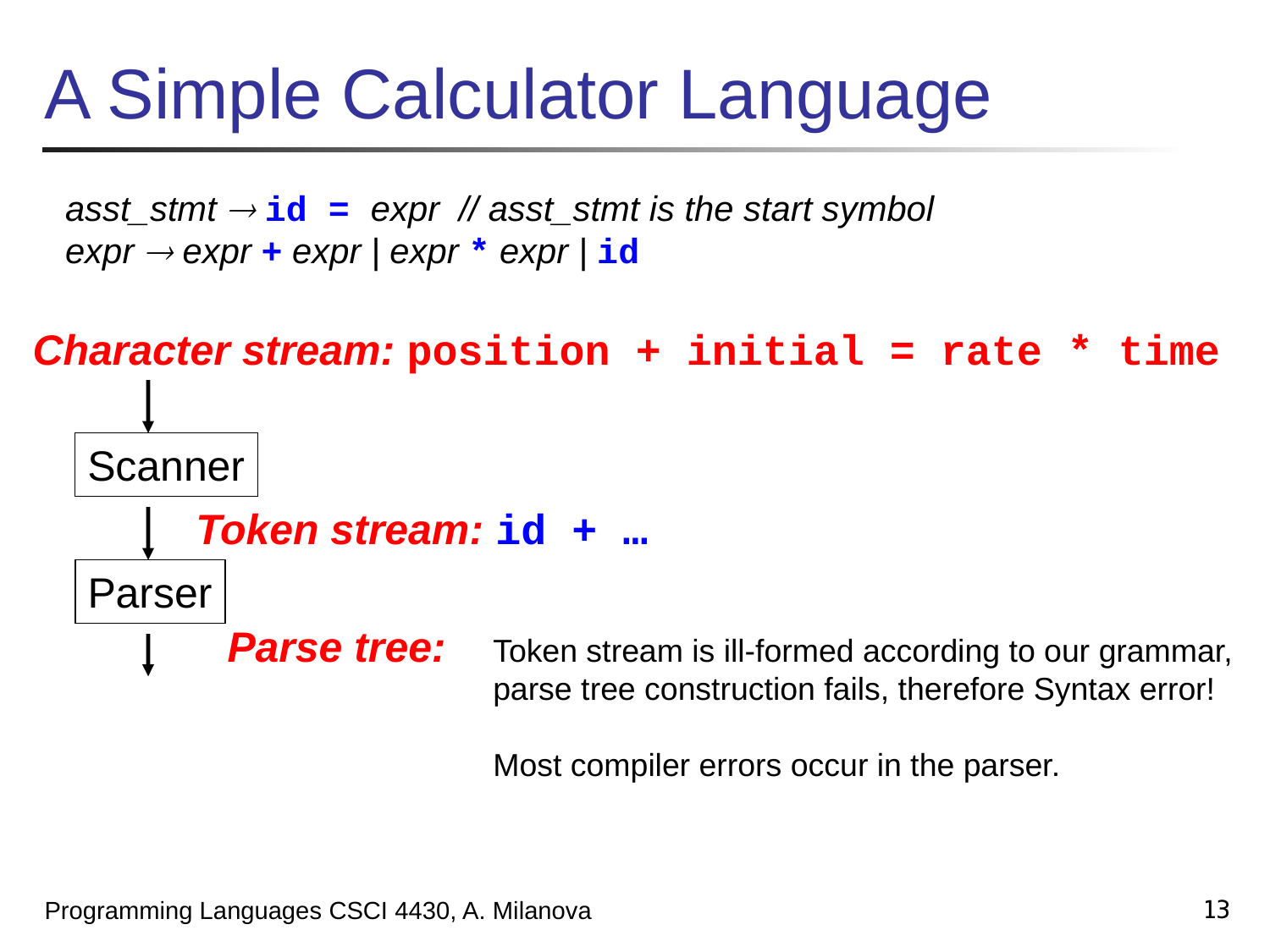

# A Simple Calculator Language
asst_stmt → id = expr  // asst_stmt is the start symbol
expr → expr + expr | expr * expr | id
Character stream: position + initial = rate * time

Scanner
Token stream: id + …

Parser
Parse tree:
Token stream is ill-formed according to our grammar,
parse tree construction fails, therefore Syntax error!

Most compiler errors occur in the parser.

13
Programming Languages CSCI 4430, A. Milanova